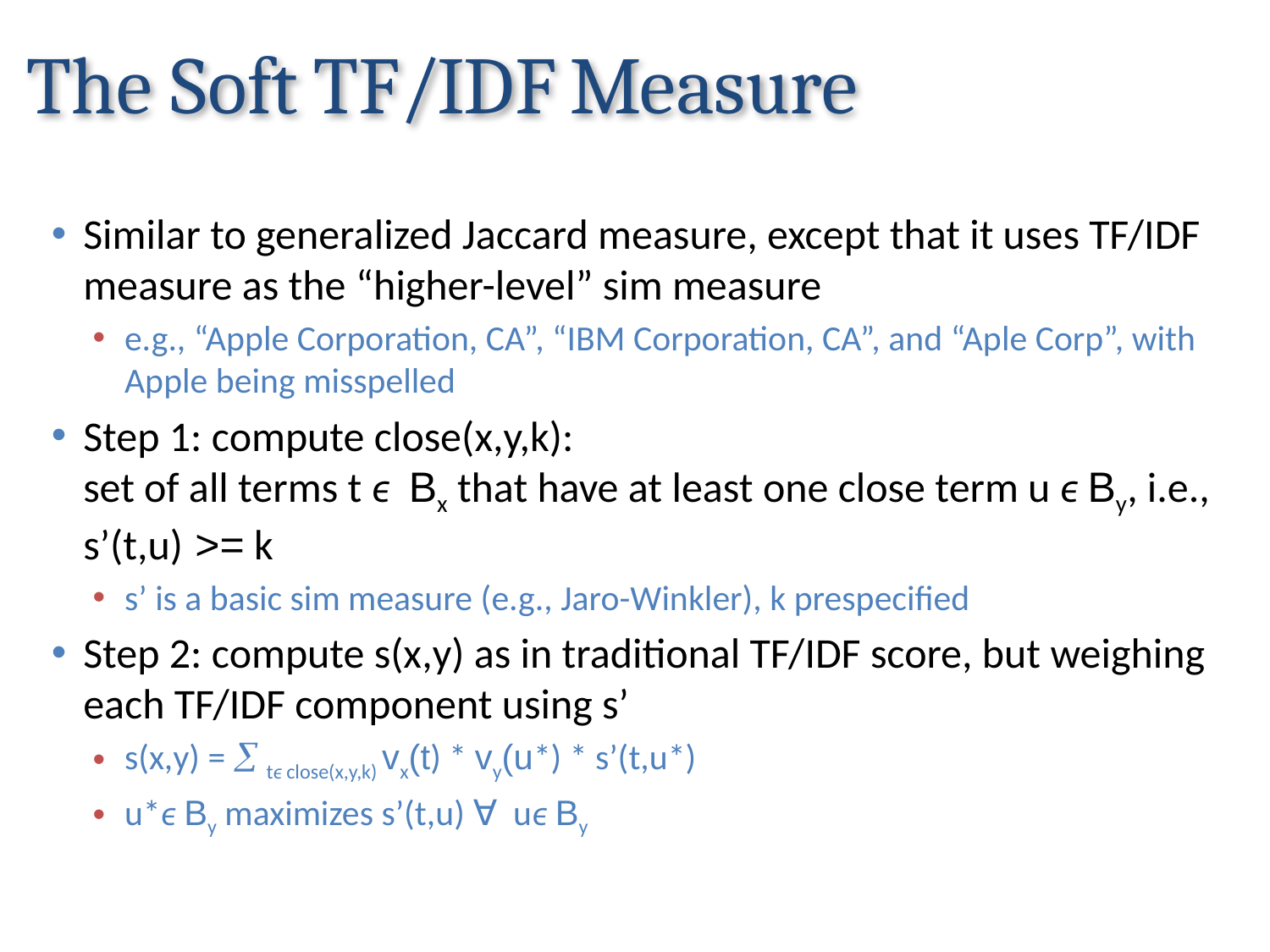

# The Soft TF/IDF Measure
Similar to generalized Jaccard measure, except that it uses TF/IDF measure as the “higher-level” sim measure
e.g., “Apple Corporation, CA”, “IBM Corporation, CA”, and “Aple Corp”, with Apple being misspelled
Step 1: compute close(x,y,k):
set of all terms t ϵ  Bx that have at least one close term u ϵ By, i.e., s’(t,u) >= k
s’ is a basic sim measure (e.g., Jaro-Winkler), k prespecified
Step 2: compute s(x,y) as in traditional TF/IDF score, but weighing each TF/IDF component using s’
s(x,y) = ∑ tϵ close(x,y,k) vx(t) * vy(u*) * s’(t,u*)
u*ϵ By maximizes s’(t,u) ∀  uϵ By